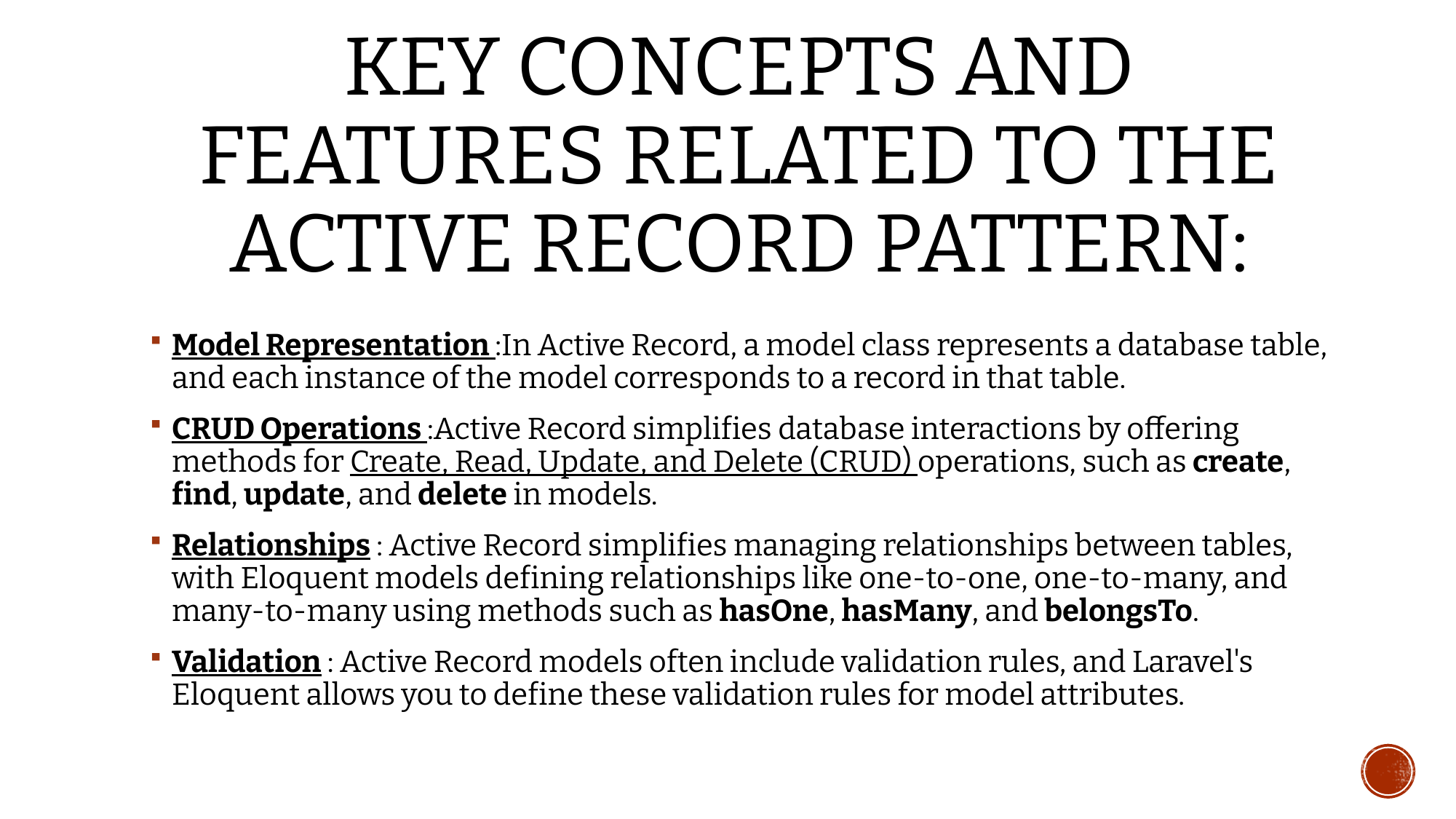

# key concepts and features related to the Active Record pattern:
Model Representation :In Active Record, a model class represents a database table, and each instance of the model corresponds to a record in that table.
CRUD Operations :Active Record simplifies database interactions by offering methods for Create, Read, Update, and Delete (CRUD) operations, such as create, find, update, and delete in models.
Relationships : Active Record simplifies managing relationships between tables, with Eloquent models defining relationships like one-to-one, one-to-many, and many-to-many using methods such as hasOne, hasMany, and belongsTo.
Validation : Active Record models often include validation rules, and Laravel's Eloquent allows you to define these validation rules for model attributes.